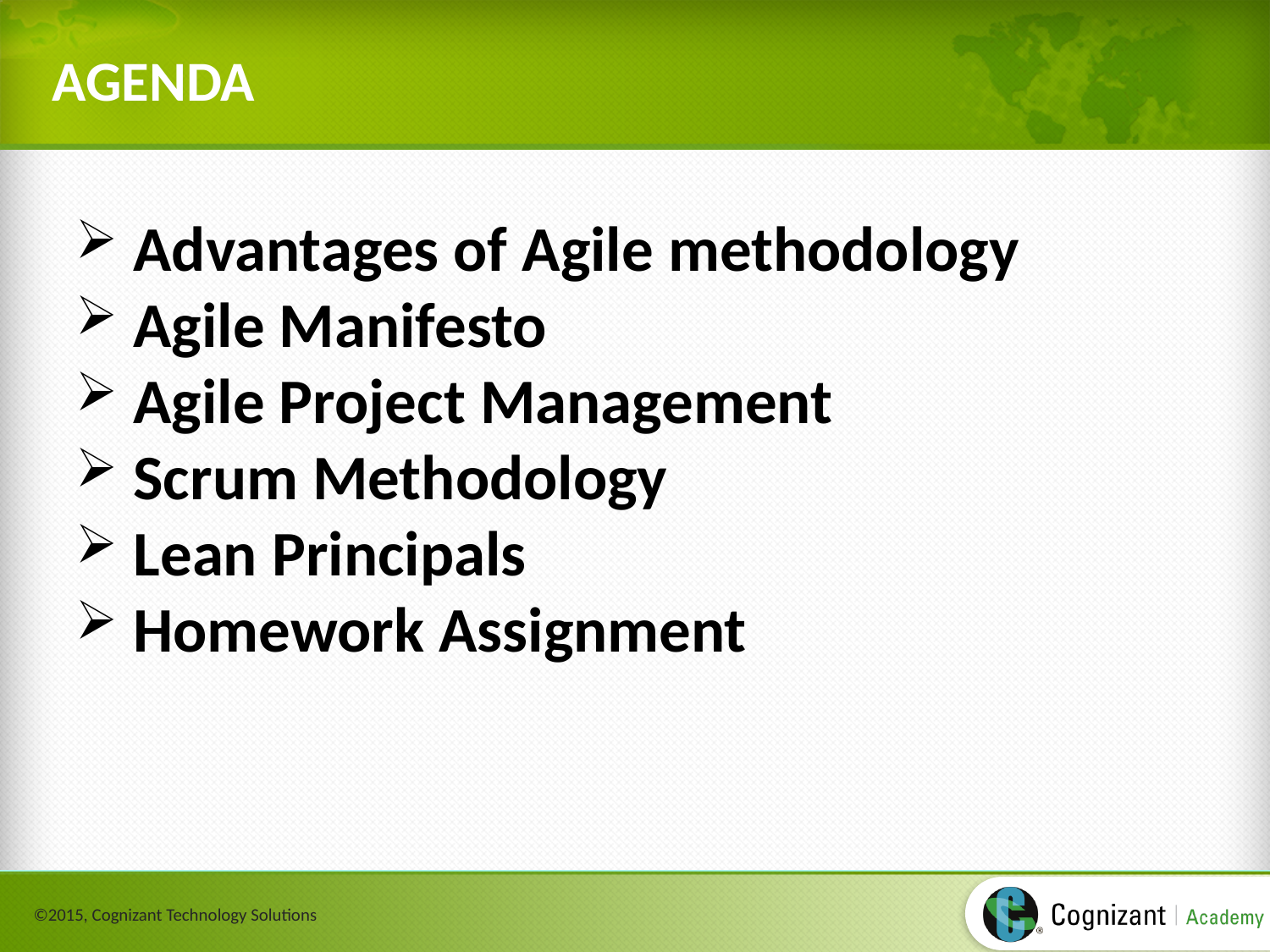

# AGENDA
 Advantages of Agile methodology
 Agile Manifesto
 Agile Project Management
 Scrum Methodology
 Lean Principals
 Homework Assignment